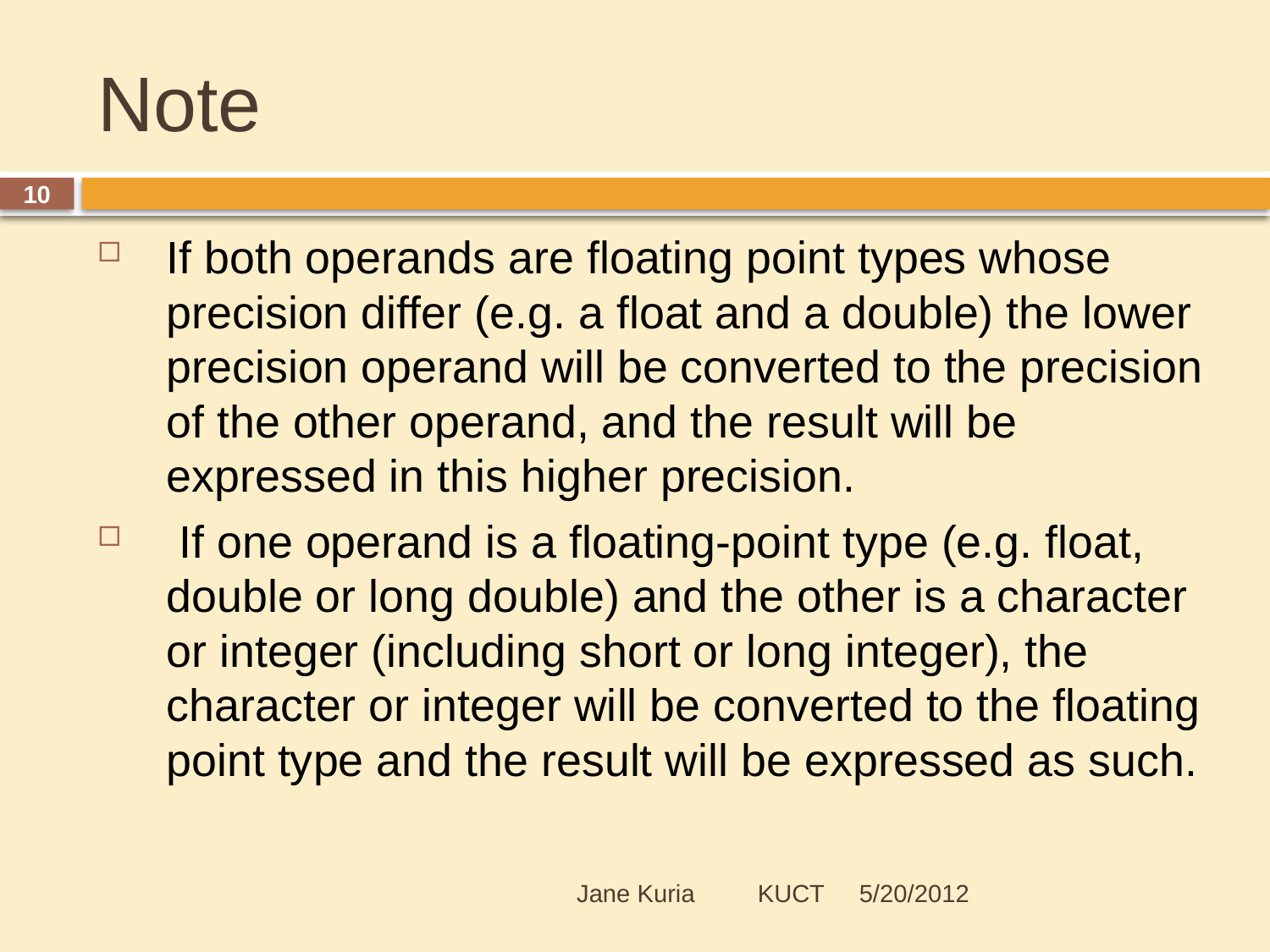

# Note
10
If both operands are floating point types whose precision differ (e.g. a float and a double) the lower precision operand will be converted to the precision of the other operand, and the result will be expressed in this higher precision.
 If one operand is a floating-point type (e.g. float, double or long double) and the other is a character or integer (including short or long integer), the character or integer will be converted to the floating point type and the result will be expressed as such.

Jane Kuria         KUCT
5/20/2012